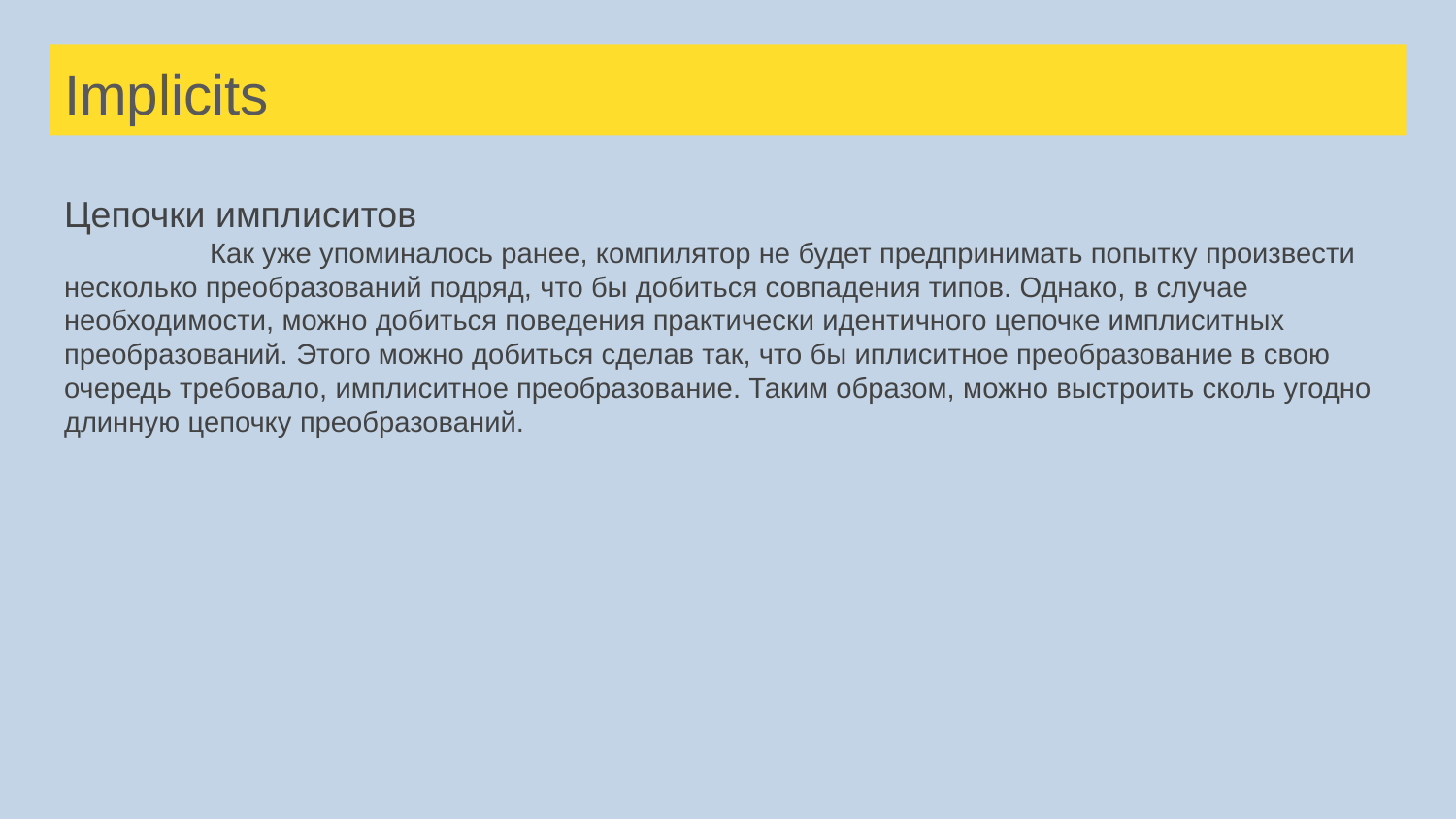

# Implicits
Цепочки имплиситов
	Как уже упоминалось ранее, компилятор не будет предпринимать попытку произвести несколько преобразований подряд, что бы добиться совпадения типов. Однако, в случае необходимости, можно добиться поведения практически идентичного цепочке имплиситных преобразований. Этого можно добиться сделав так, что бы иплиситное преобразование в свою очередь требовало, имплиситное преобразование. Таким образом, можно выстроить сколь угодно длинную цепочку преобразований.